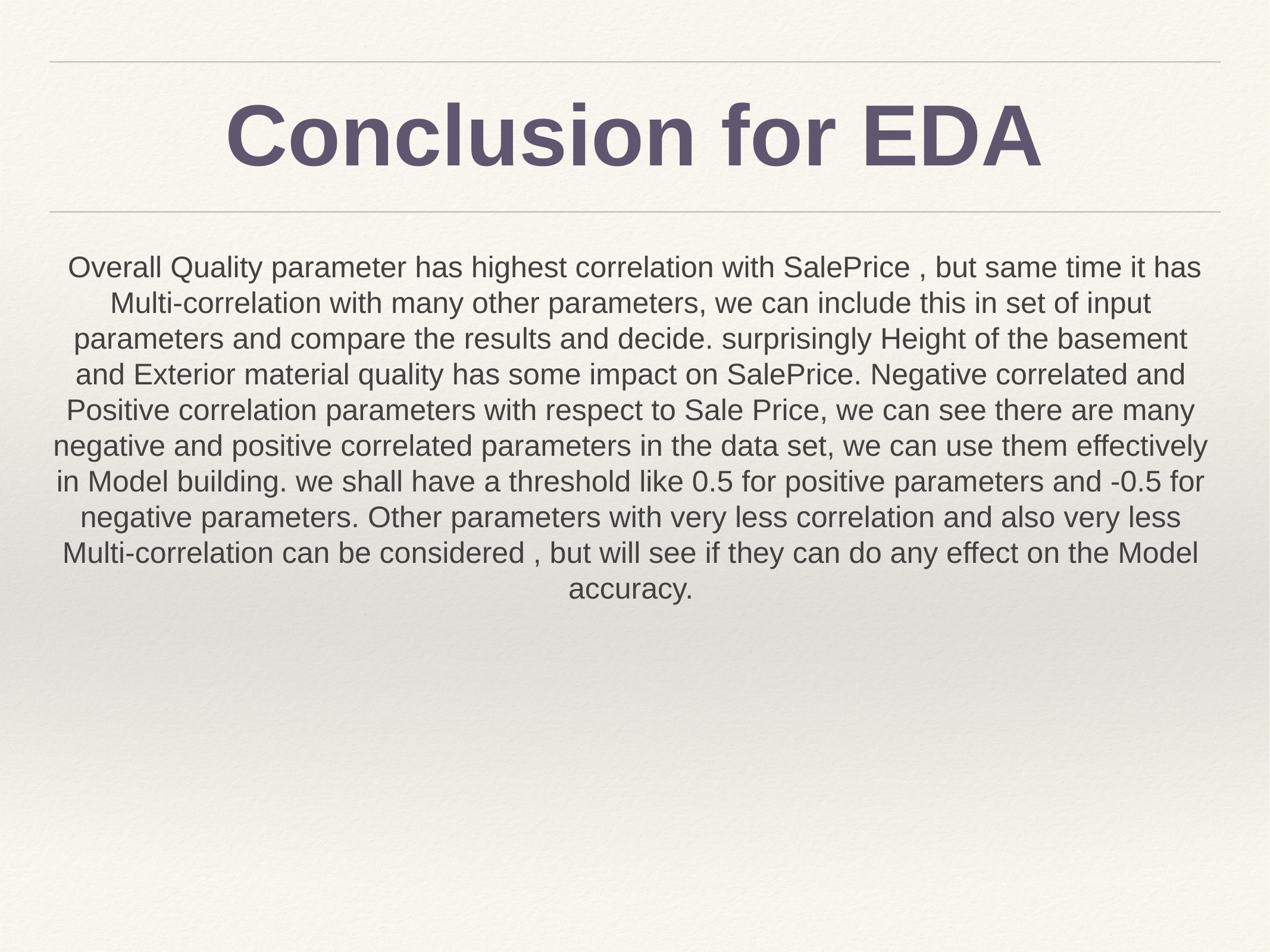

# Conclusion for EDA
 Overall Quality parameter has highest correlation with SalePrice , but same time it has Multi-correlation with many other parameters, we can include this in set of input parameters and compare the results and decide. surprisingly Height of the basement and Exterior material quality has some impact on SalePrice. Negative correlated and Positive correlation parameters with respect to Sale Price, we can see there are many negative and positive correlated parameters in the data set, we can use them effectively in Model building. we shall have a threshold like 0.5 for positive parameters and -0.5 for negative parameters. Other parameters with very less correlation and also very less Multi-correlation can be considered , but will see if they can do any effect on the Model accuracy.